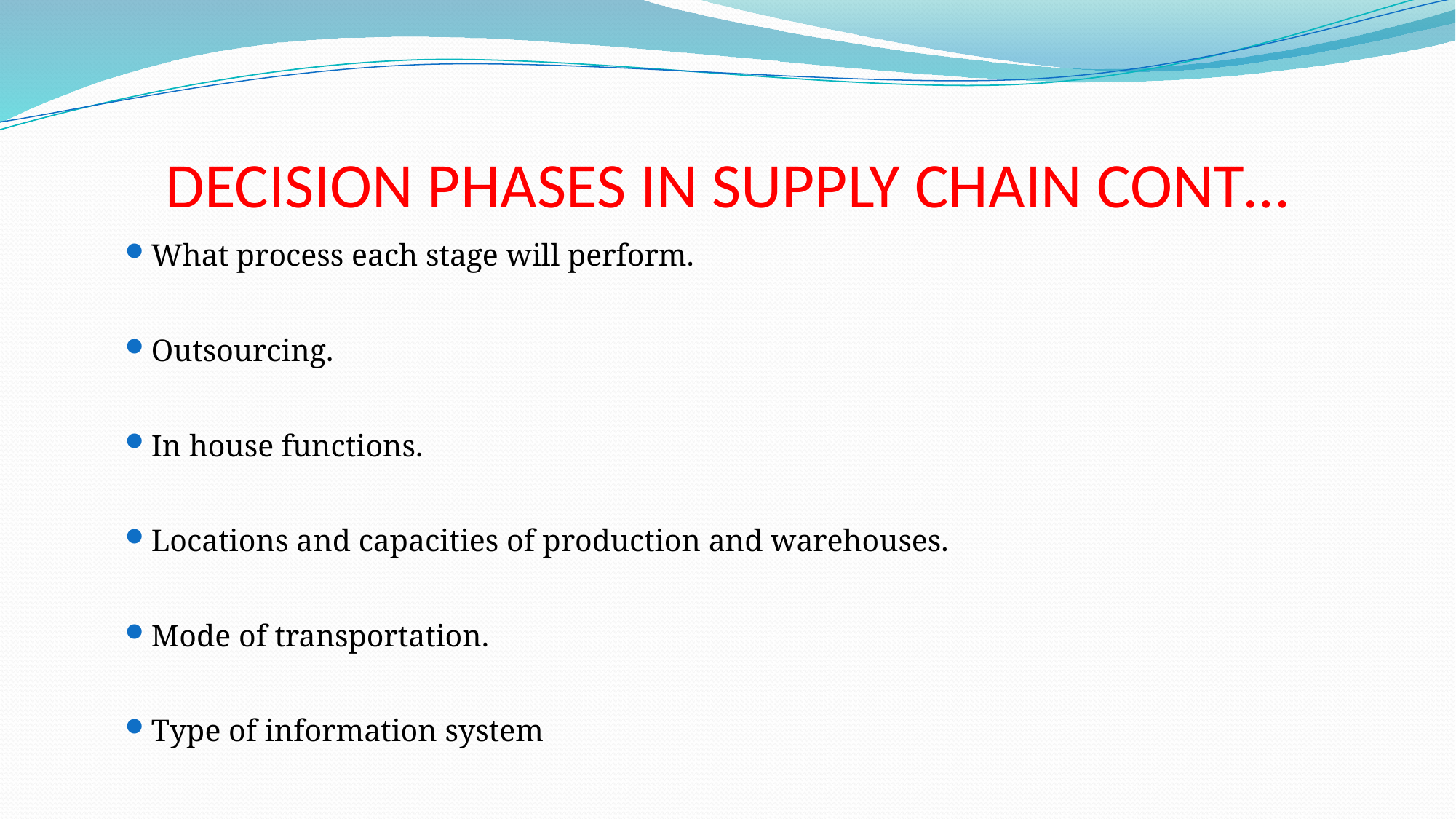

# DECISION PHASES IN SUPPLY CHAIN CONT…
What process each stage will perform.

Outsourcing.

In house functions.

Locations and capacities of production and warehouses.

Mode of transportation.

Type of information system